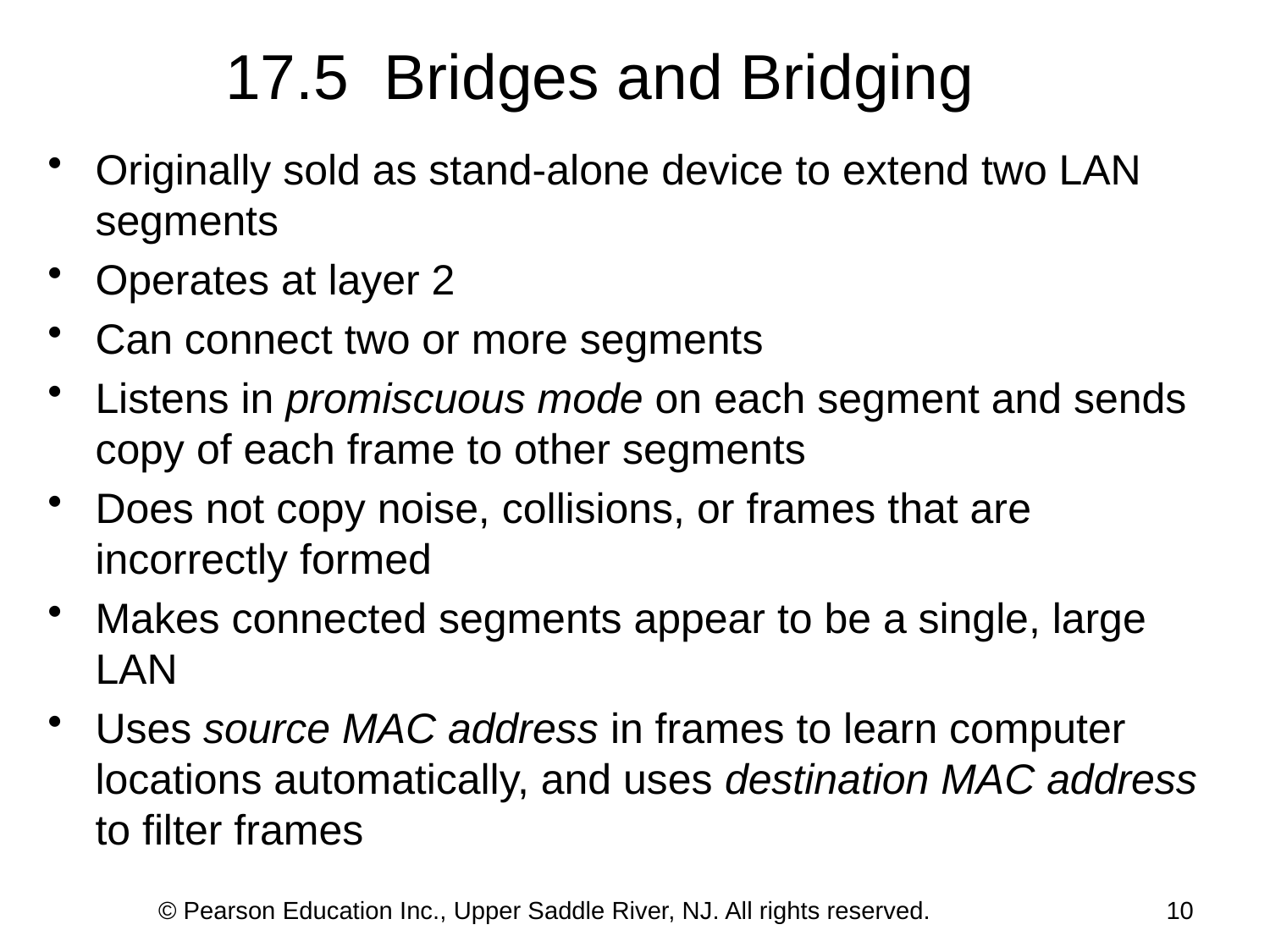

# 17.5  Bridges and Bridging
Originally sold as stand-alone device to extend two LAN segments
Operates at layer 2
Can connect two or more segments
Listens in promiscuous mode on each segment and sends copy of each frame to other segments
Does not copy noise, collisions, or frames that are incorrectly formed
Makes connected segments appear to be a single, large LAN
Uses source MAC address in frames to learn computer locations automatically, and uses destination MAC address to filter frames
© Pearson Education Inc., Upper Saddle River, NJ. All rights reserved.
10